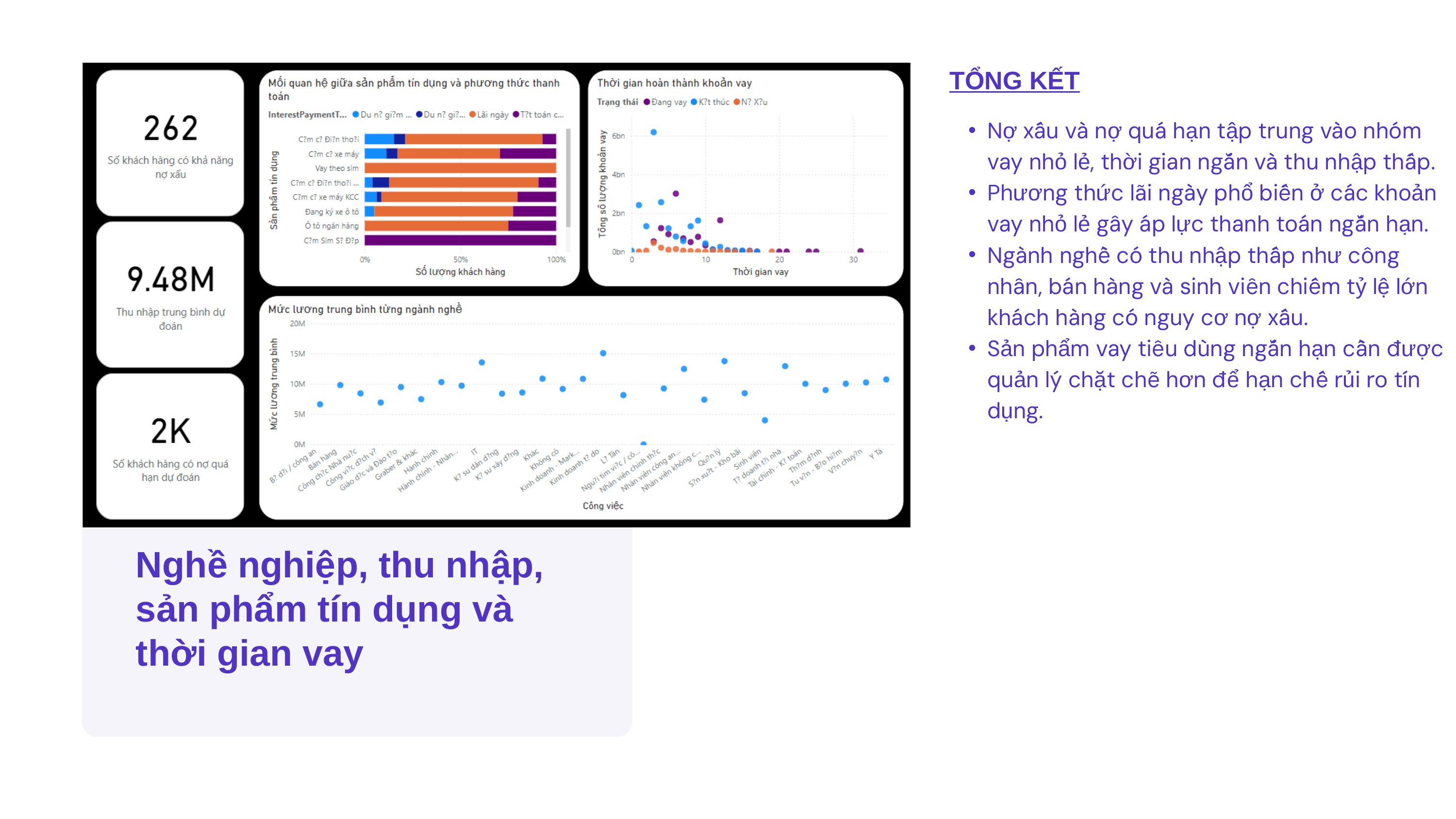

TỔNG KẾT
Nợ xấu và nợ quá hạn tập trung vào nhóm vay nhỏ lẻ, thời gian ngắn và thu nhập thấp.
Phương thức lãi ngày phổ biến ở các khoản vay nhỏ lẻ gây áp lực thanh toán ngắn hạn.
Ngành nghề có thu nhập thấp như công nhân, bán hàng và sinh viên chiếm tỷ lệ lớn khách hàng có nguy cơ nợ xấu.
Sản phẩm vay tiêu dùng ngắn hạn cần được quản lý chặt chẽ hơn để hạn chế rủi ro tín dụng.

Nghề nghiệp, thu nhập, sản phẩm tín dụng và thời gian vay